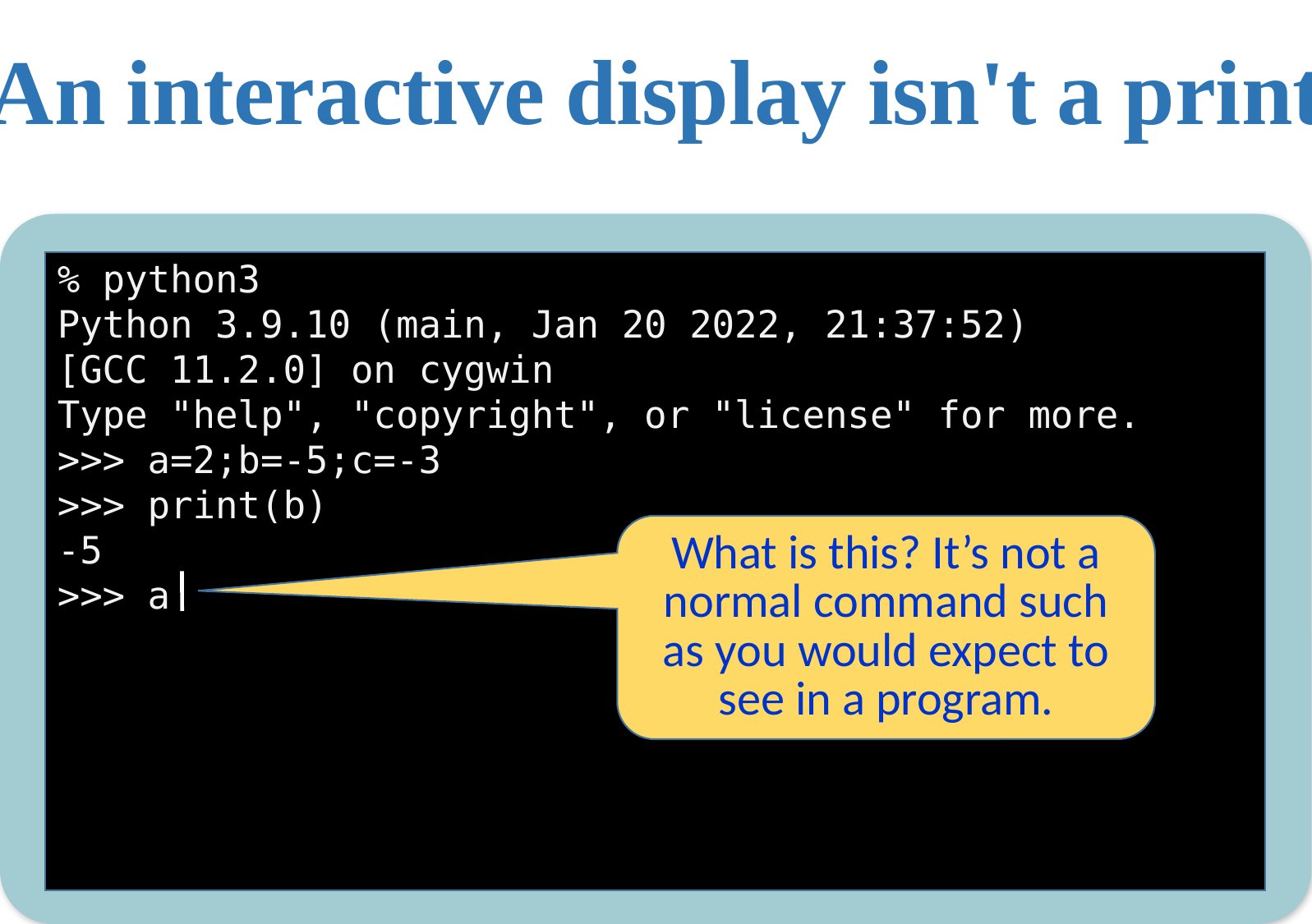

An interactive display isn't a print

% python3
Python 3.9.10 (main, Jan 20 2022, 21:37:52)
[GCC 11.2.0] on cygwin
Type "help", "copyright", or "license" for more.
>>> a=2;b=-5;c=-3
>>> print(b)
-5
>>> a
3.0
>>> _
3.0
>>> x=2*_
>>> _+x
9.0
What is this? It’s not a normal command such as you would expect to see in a program.